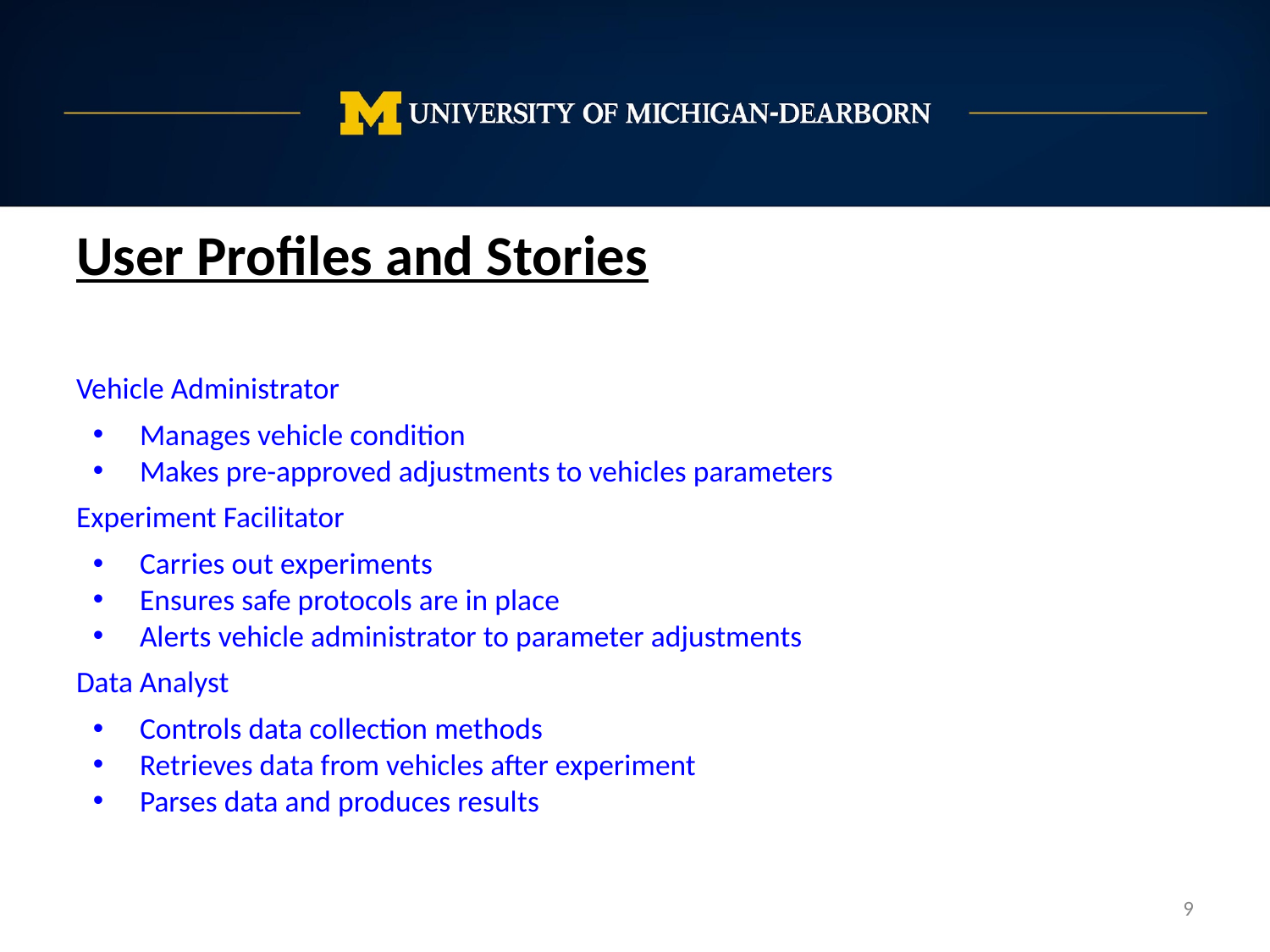

User Profiles and Stories

Vehicle Administrator
Manages vehicle condition
Makes pre-approved adjustments to vehicles parameters
Experiment Facilitator
Carries out experiments
Ensures safe protocols are in place
Alerts vehicle administrator to parameter adjustments
Data Analyst
Controls data collection methods
Retrieves data from vehicles after experiment
Parses data and produces results
9